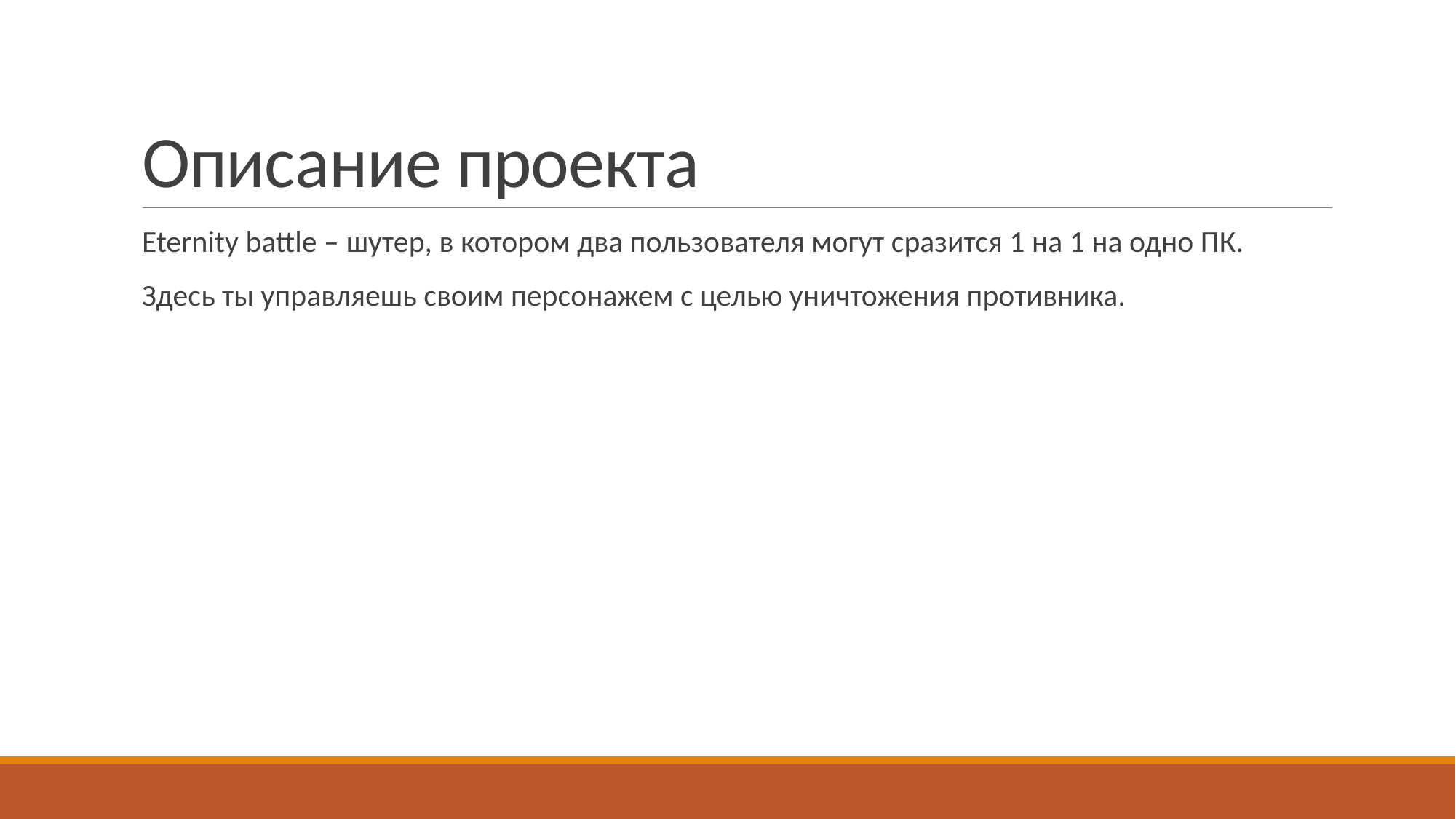

# Описание проекта
Eternity battle – шутер, в котором два пользователя могут сразится 1 на 1 на одно ПК.
Здесь ты управляешь своим персонажем с целью уничтожения противника.